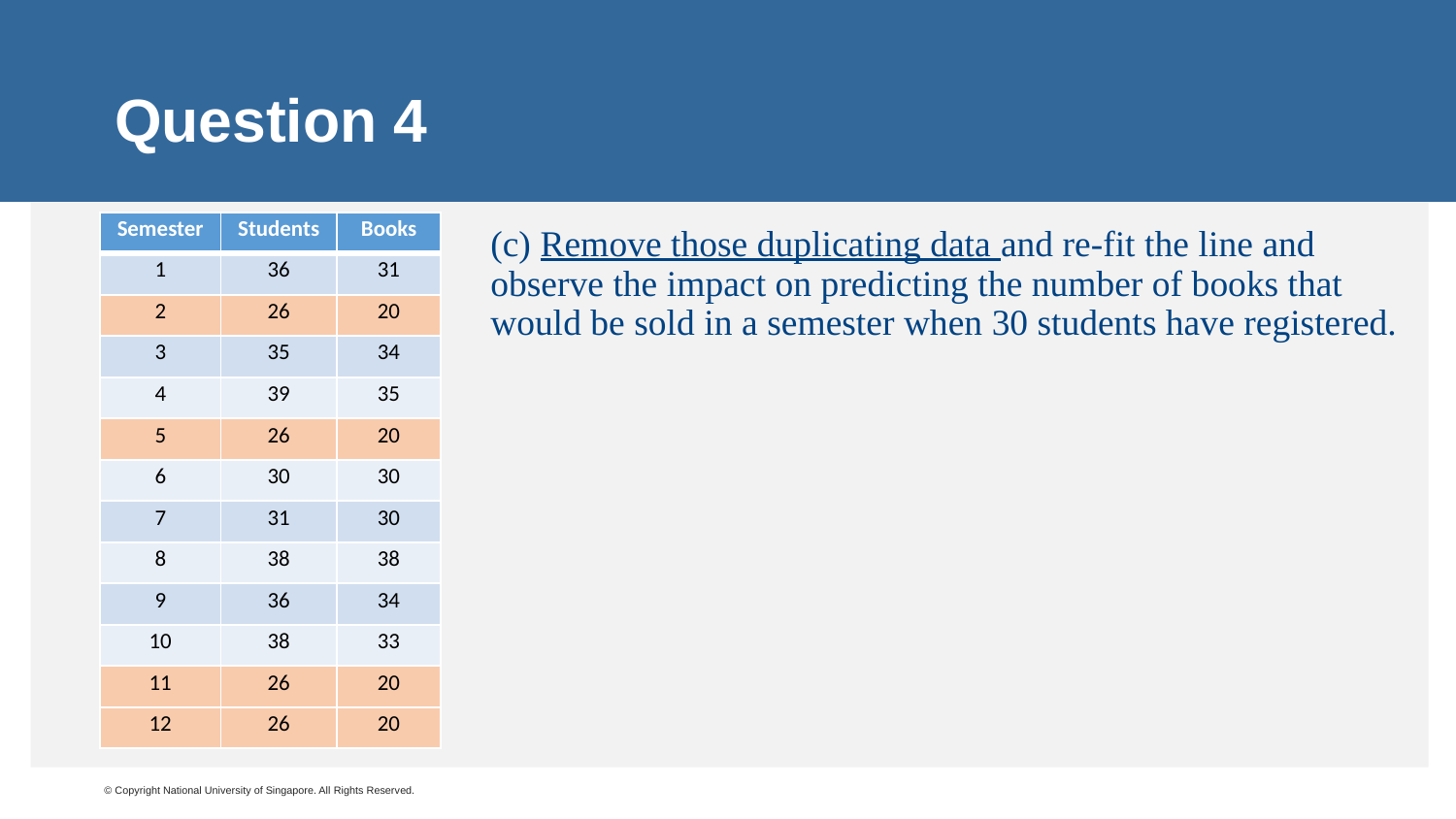

# Question 4
| Semester | Students | Books |
| --- | --- | --- |
| 1 | 36 | 31 |
| 2 | 26 | 20 |
| 3 | 35 | 34 |
| 4 | 39 | 35 |
| 5 | 26 | 20 |
| 6 | 30 | 30 |
| 7 | 31 | 30 |
| 8 | 38 | 38 |
| 9 | 36 | 34 |
| 10 | 38 | 33 |
| 11 | 26 | 20 |
| 12 | 26 | 20 |
(c) Remove those duplicating data and re-fit the line and observe the impact on predicting the number of books that would be sold in a semester when 30 students have registered.